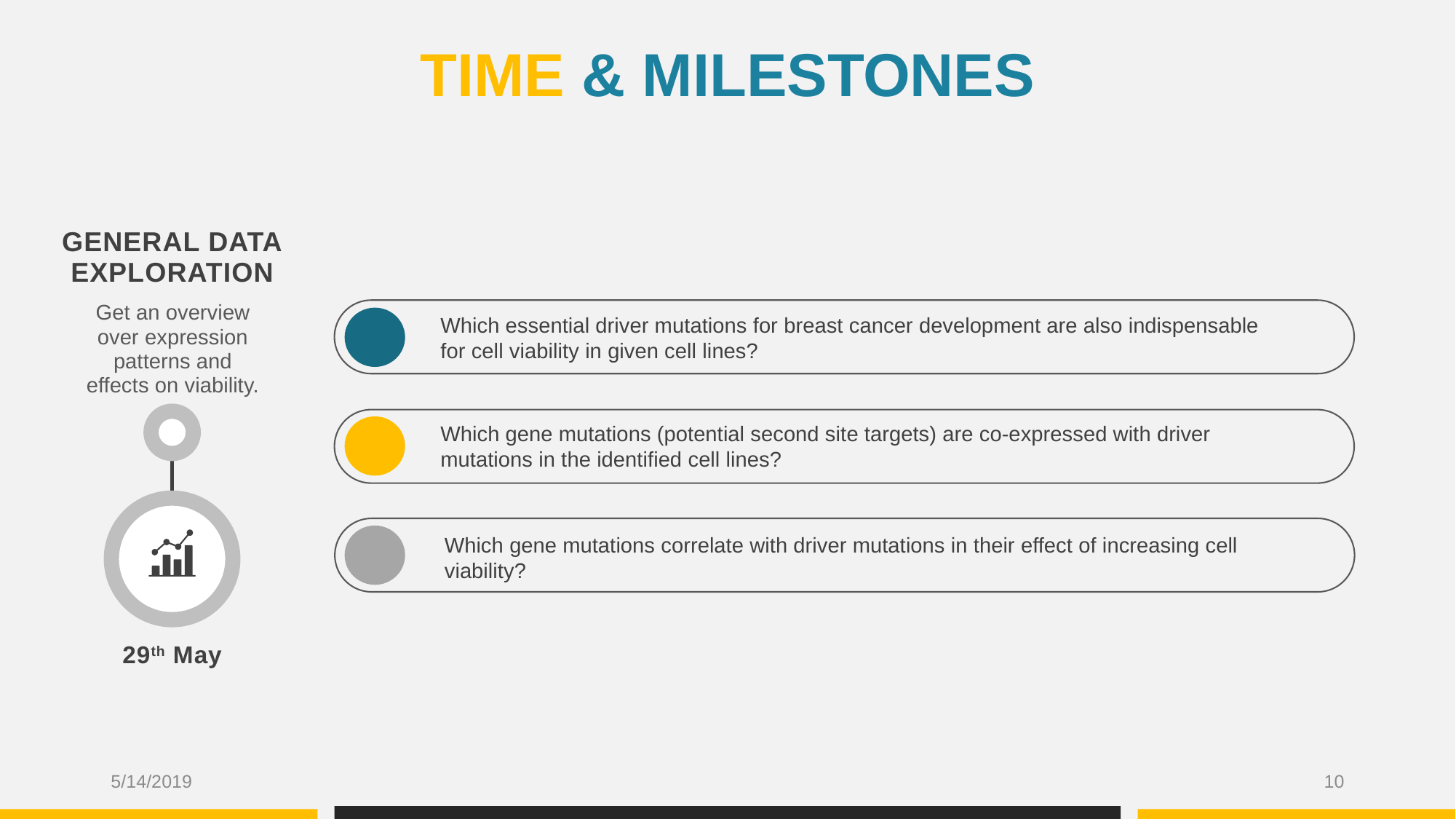

TIME & MILESTONES
GENERAL DATA EXPLORATION
Get an overview over expression patterns and effects on viability.

29th May

Which essential driver mutations for breast cancer development are also indispensable for cell viability in given cell lines?

Which gene mutations (potential second site targets) are co-expressed with driver mutations in the identified cell lines?

Which gene mutations correlate with driver mutations in their effect of increasing cell viability?
5/14/2019
10